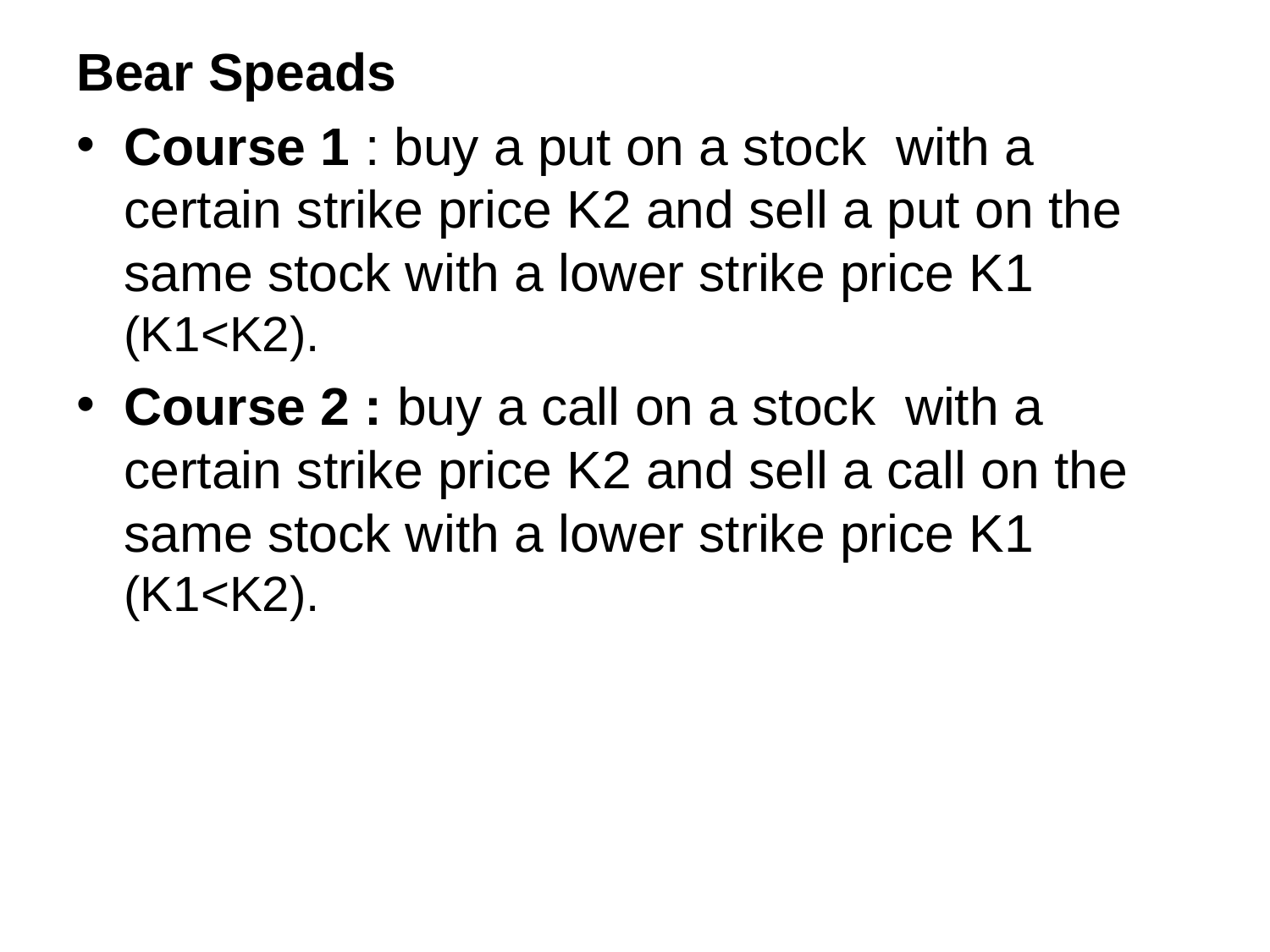

Bear Speads
Course 1 : buy a put on a stock  with a certain strike price K2 and sell a put on the same stock with a lower strike price K1 (K1<K2).
Course 2 : buy a call on a stock  with a certain strike price K2 and sell a call on the same stock with a lower strike price K1 (K1<K2).